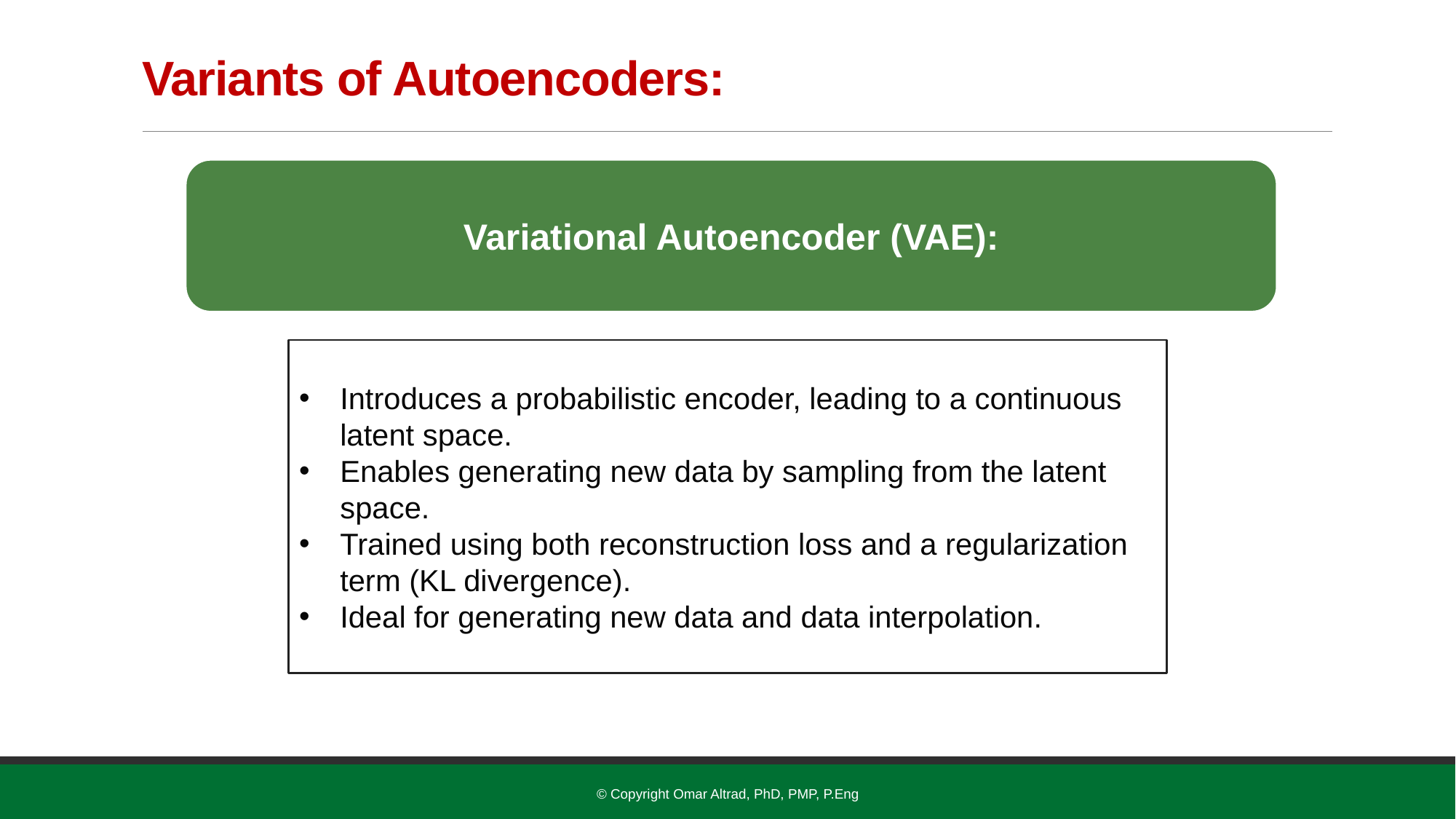

# Variants of Autoencoders:
Variational Autoencoder (VAE):
Introduces a probabilistic encoder, leading to a continuous latent space.
Enables generating new data by sampling from the latent space.
Trained using both reconstruction loss and a regularization term (KL divergence).
Ideal for generating new data and data interpolation.
© Copyright Omar Altrad, PhD, PMP, P.Eng